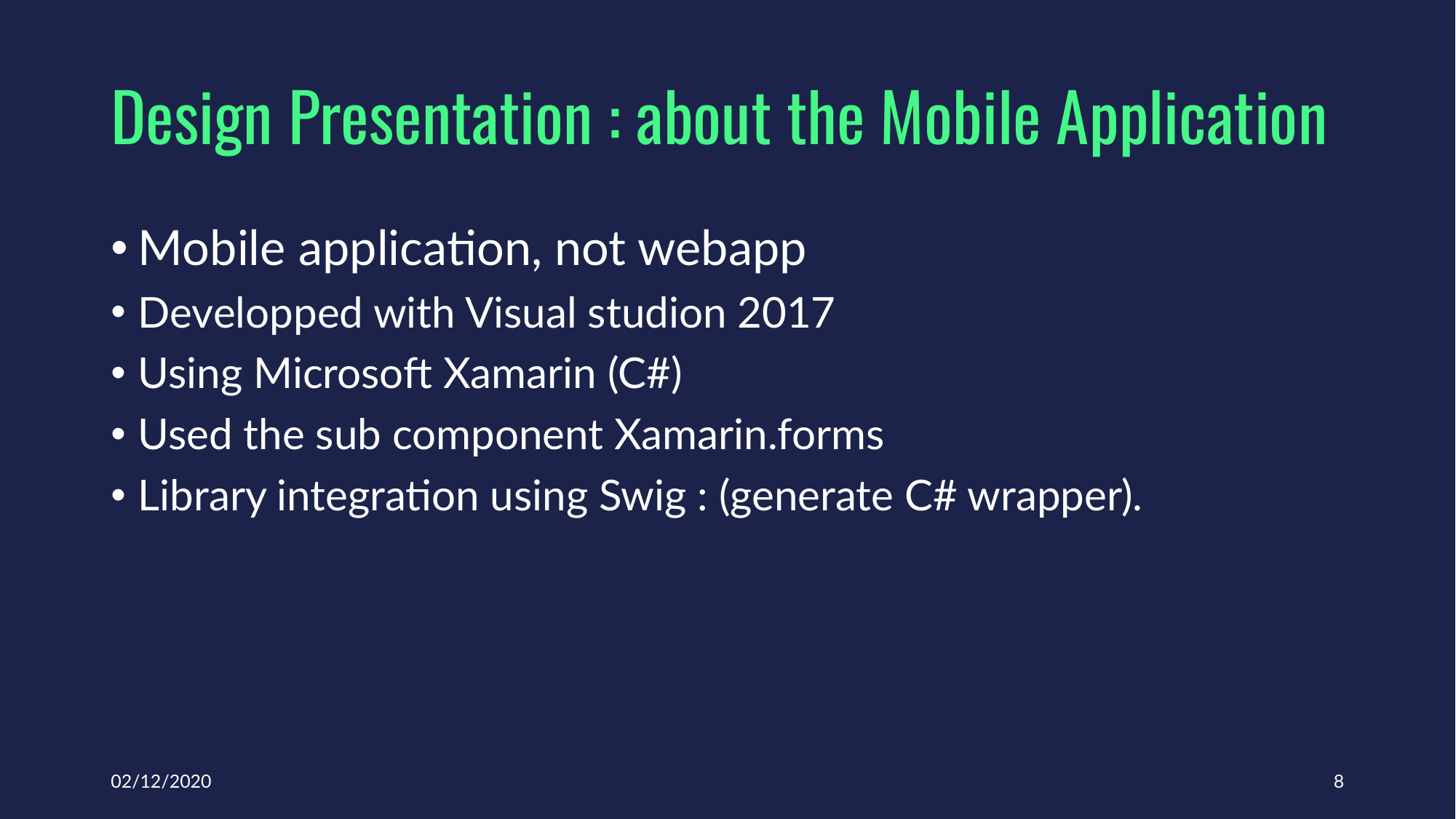

# Design Presentation : about the Mobile Application
Mobile application, not webapp
Developped with Visual studion 2017
Using Microsoft Xamarin (C#)
Used the sub component Xamarin.forms
Library integration using Swig : (generate C# wrapper).
02/12/2020
8